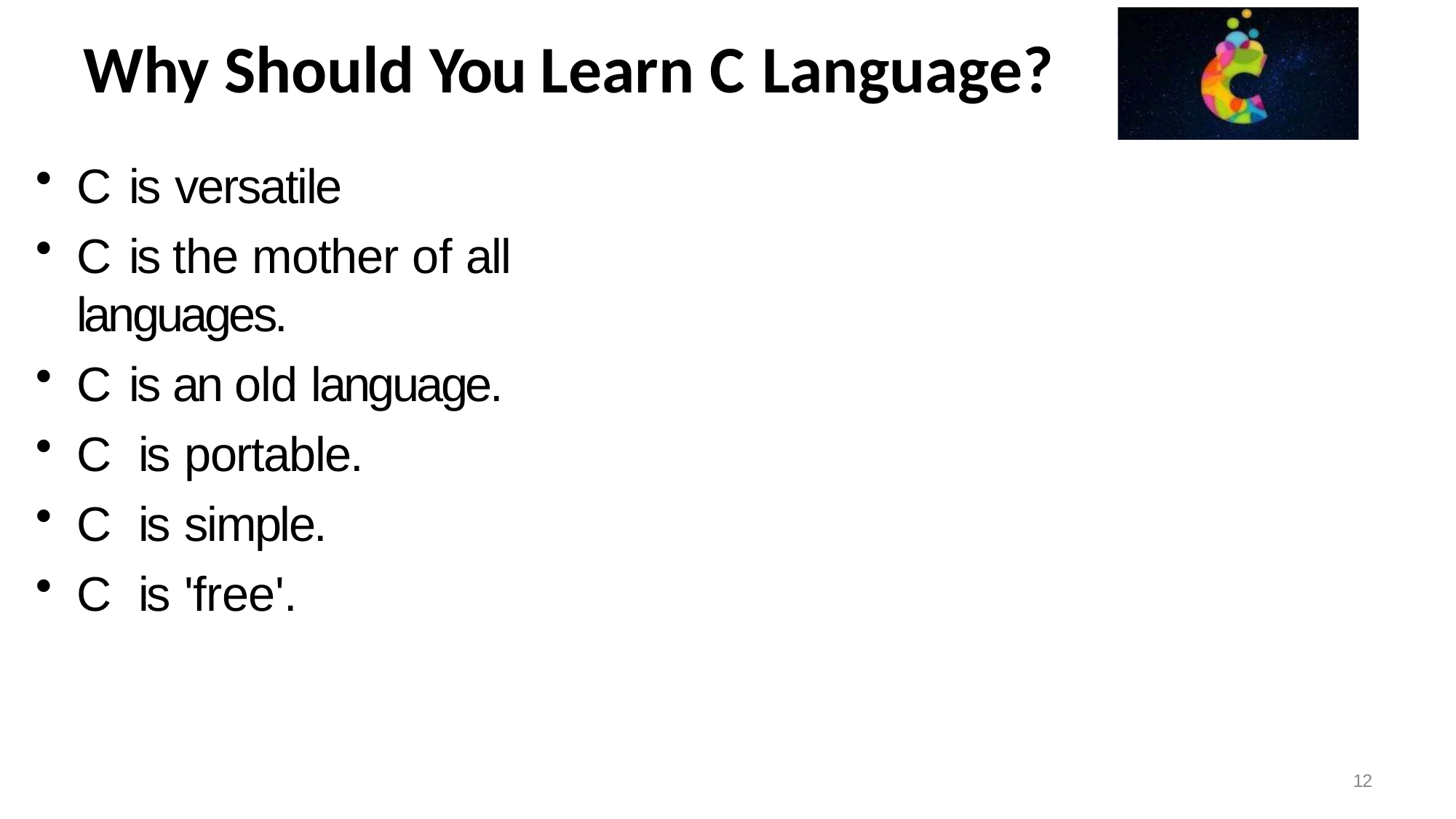

# Why Should You Learn C Language?
C  is versatile
C  is the mother of all languages.
C  is an old language.
C  is portable.
C  is simple.
C  is 'free'.
12